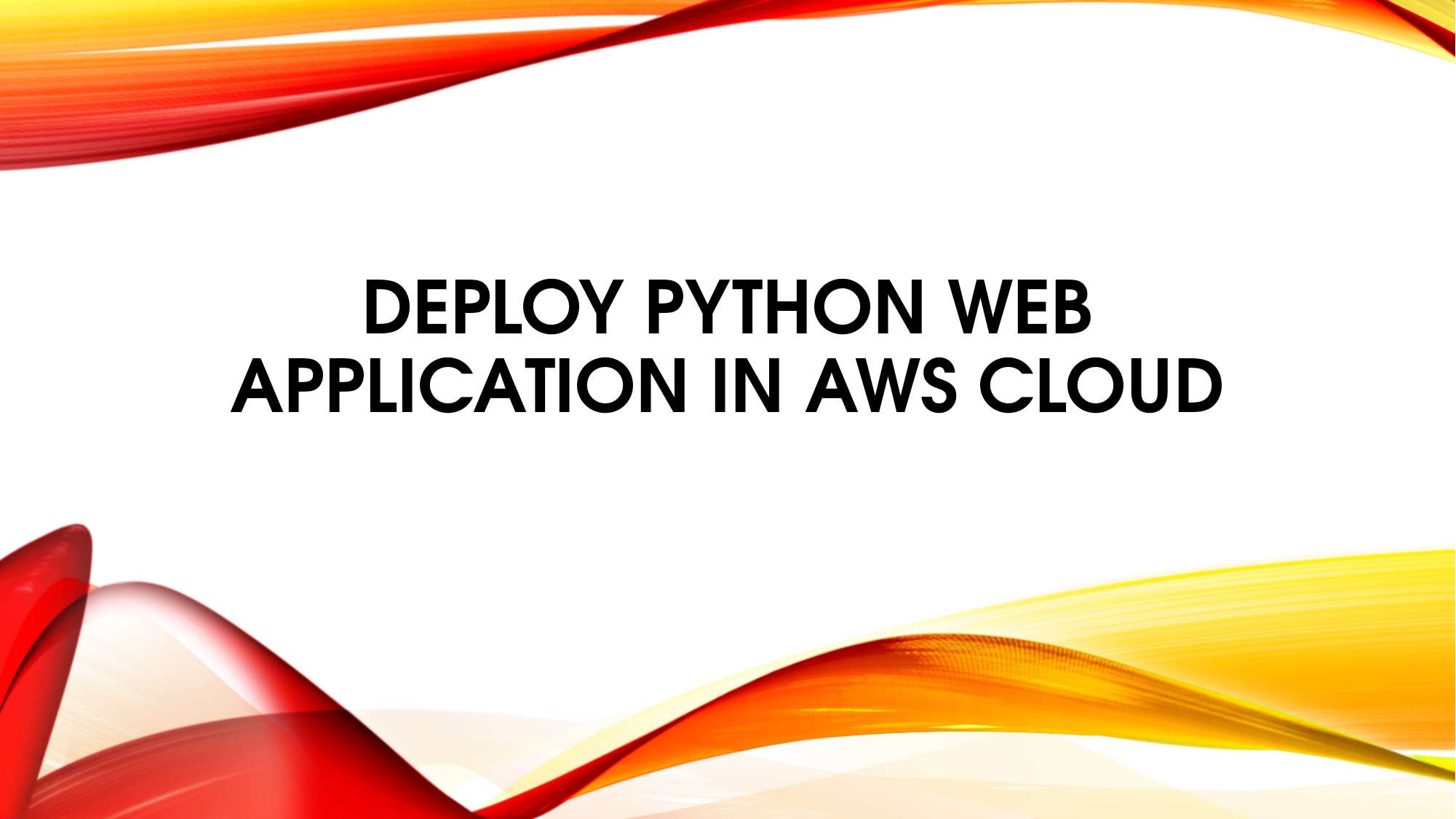

# Deploy python web application in aws cloud